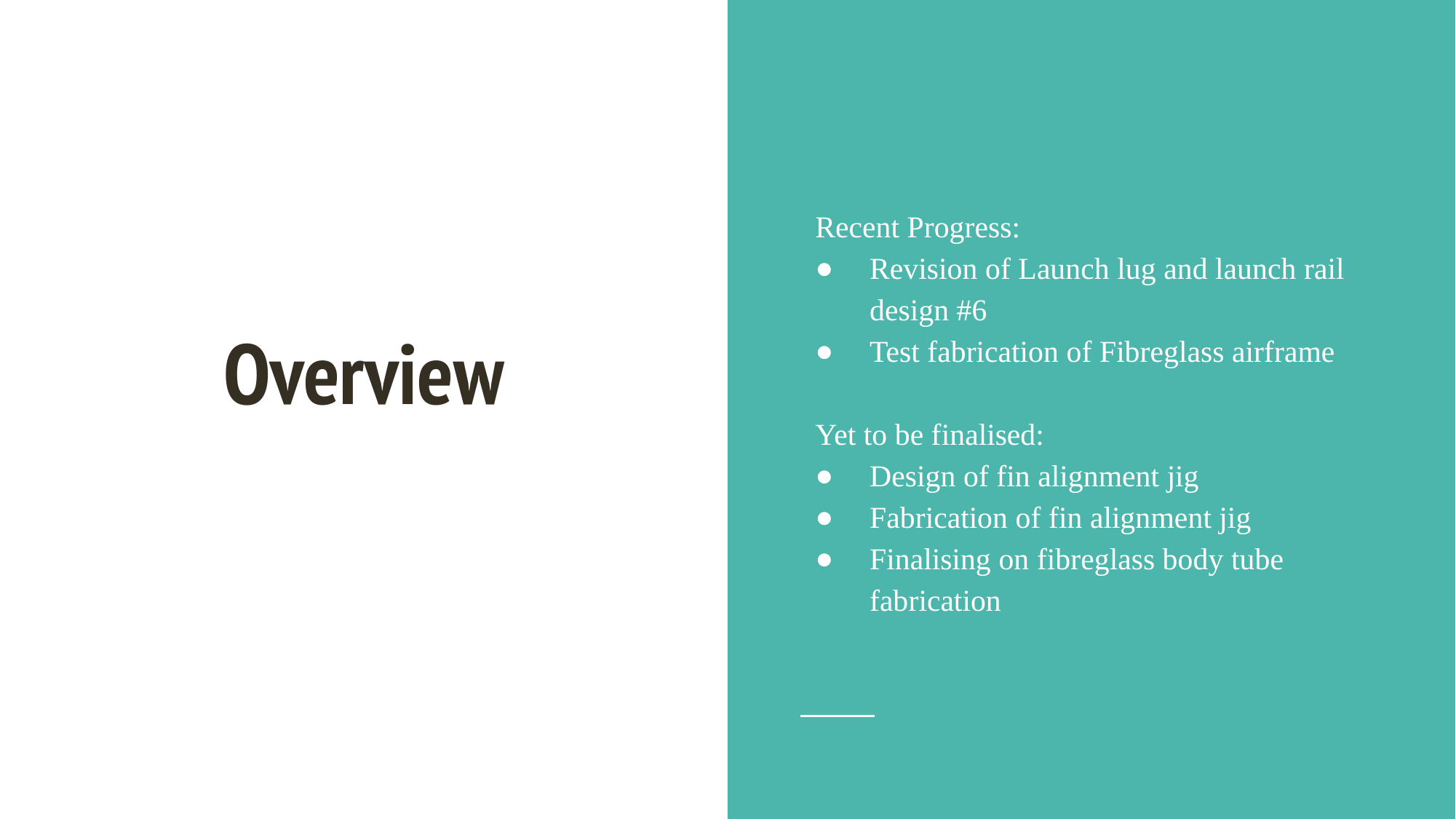

Recent Progress:
Revision of Launch lug and launch rail design #6
Test fabrication of Fibreglass airframe

Yet to be finalised:
Design of fin alignment jig
Fabrication of fin alignment jig
Finalising on fibreglass body tube fabrication
# Overview